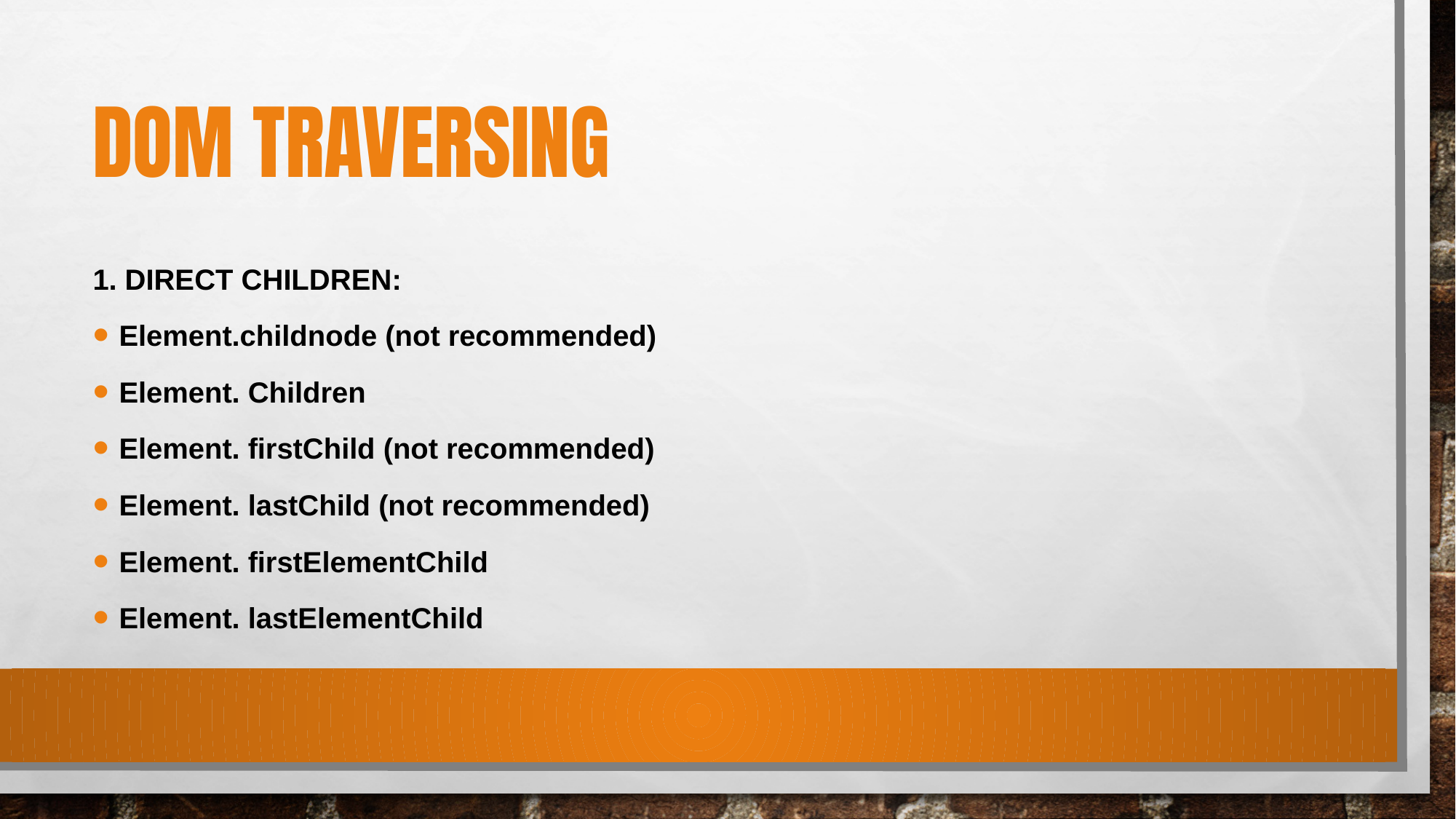

# DOM Traversing
1. direct children:
Element.childnode (not recommended)
Element. Children
Element. firstChild (not recommended)
Element. lastChild (not recommended)
Element. firstElementChild
Element. lastElementChild